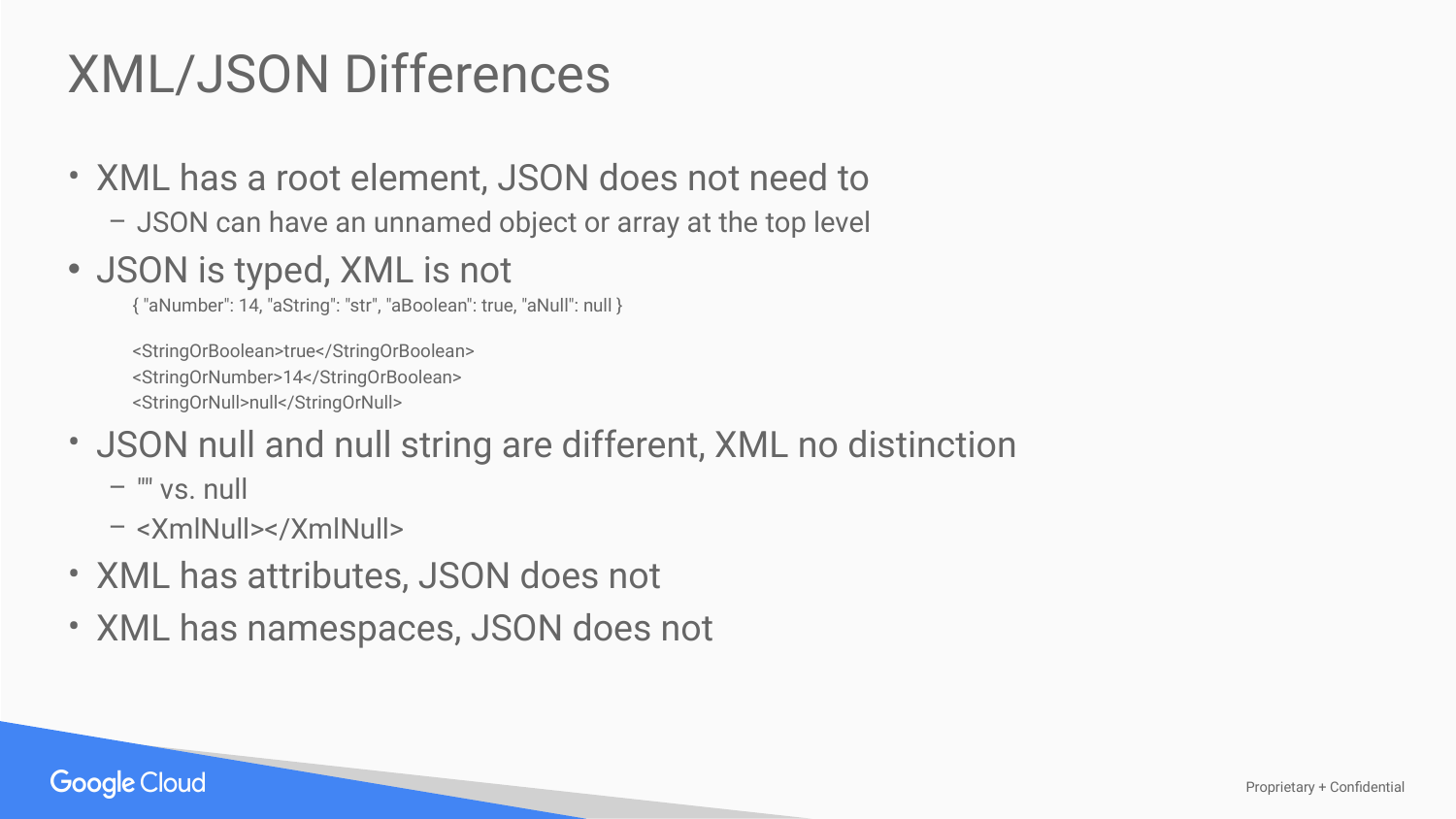

XML/JSON Differences
XML has a root element, JSON does not need to
JSON can have an unnamed object or array at the top level
JSON is typed, XML is not
{ "aNumber": 14, "aString": "str", "aBoolean": true, "aNull": null }

<StringOrBoolean>true</StringOrBoolean>
<StringOrNumber>14</StringOrBoolean>
<StringOrNull>null</StringOrNull>
JSON null and null string are different, XML no distinction
"" vs. null
<XmlNull></XmlNull>
XML has attributes, JSON does not
XML has namespaces, JSON does not